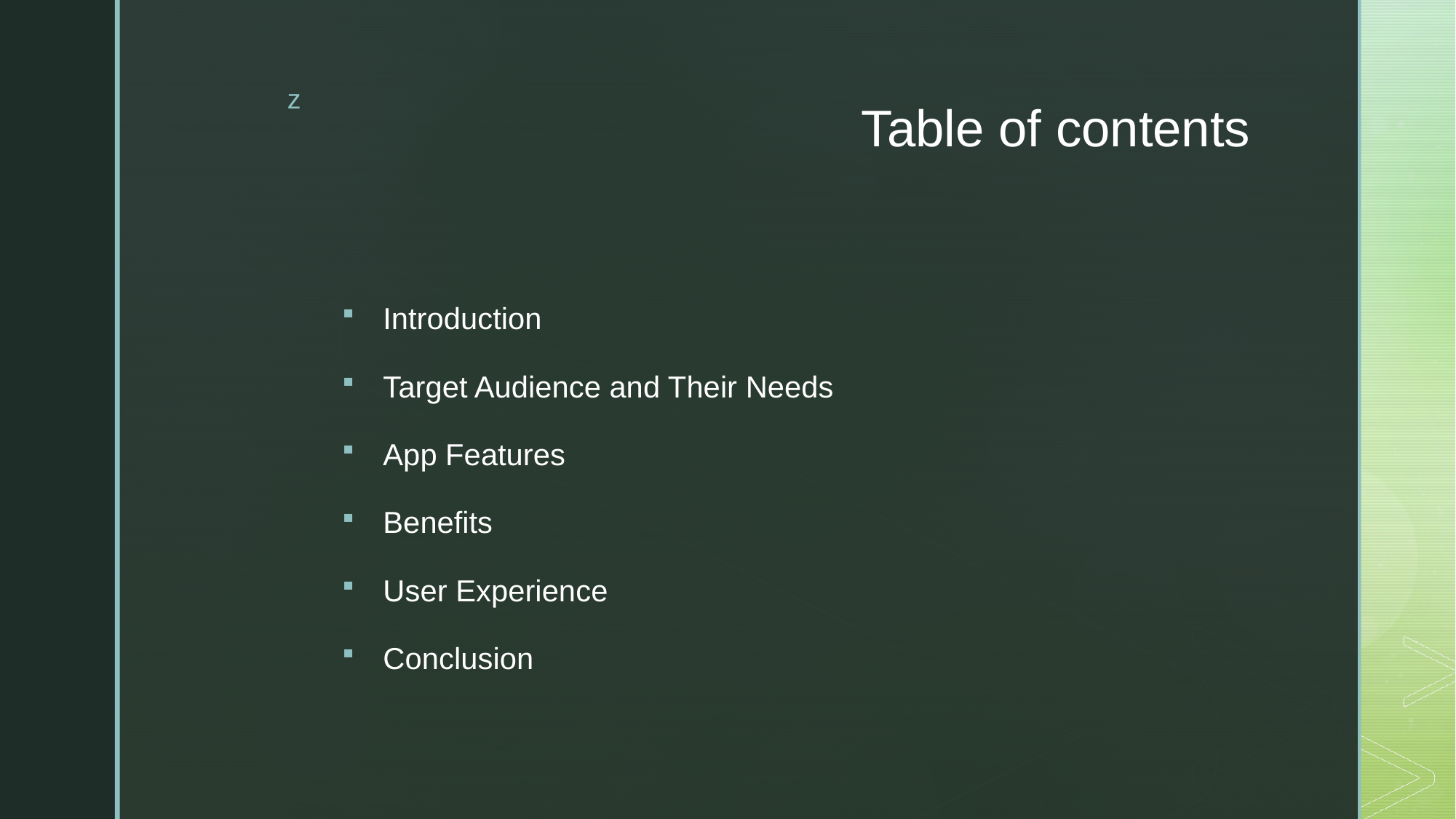

# Table of contents
Introduction
Target Audience and Their Needs
App Features
Benefits
User Experience
Conclusion